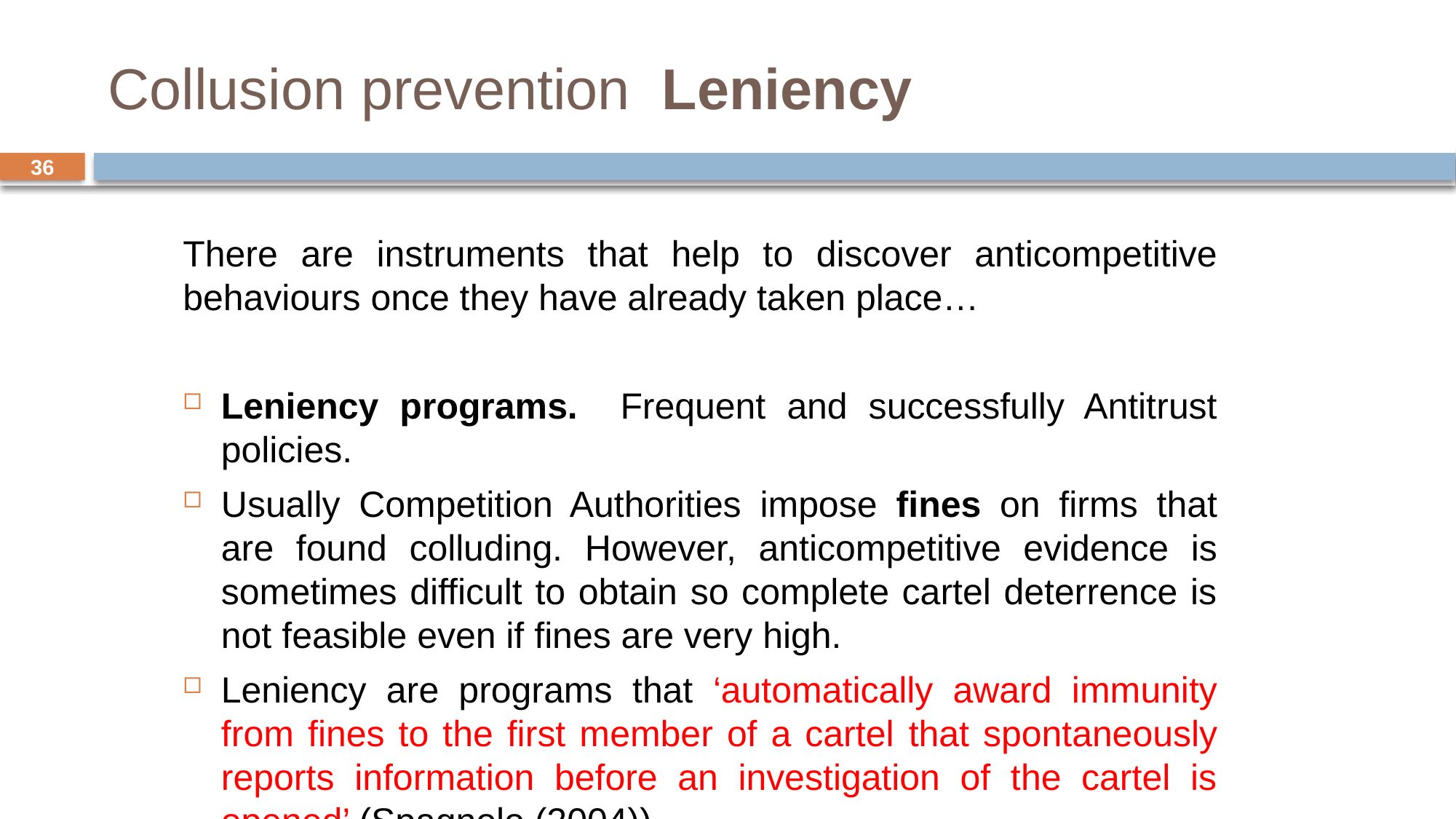

# Collusion prevention  Leniency
36
There are instruments that help to discover anticompetitive behaviours once they have already taken place…

Leniency programs.  Frequent and successfully Antitrust policies.
Usually Competition Authorities impose fines on firms that are found colluding. However, anticompetitive evidence is sometimes difficult to obtain so complete cartel deterrence is not feasible even if fines are very high.
Leniency are programs that ‘automatically award immunity from fines to the first member of a cartel that spontaneously reports information before an investigation of the cartel is opened’ (Spagnolo (2004)).